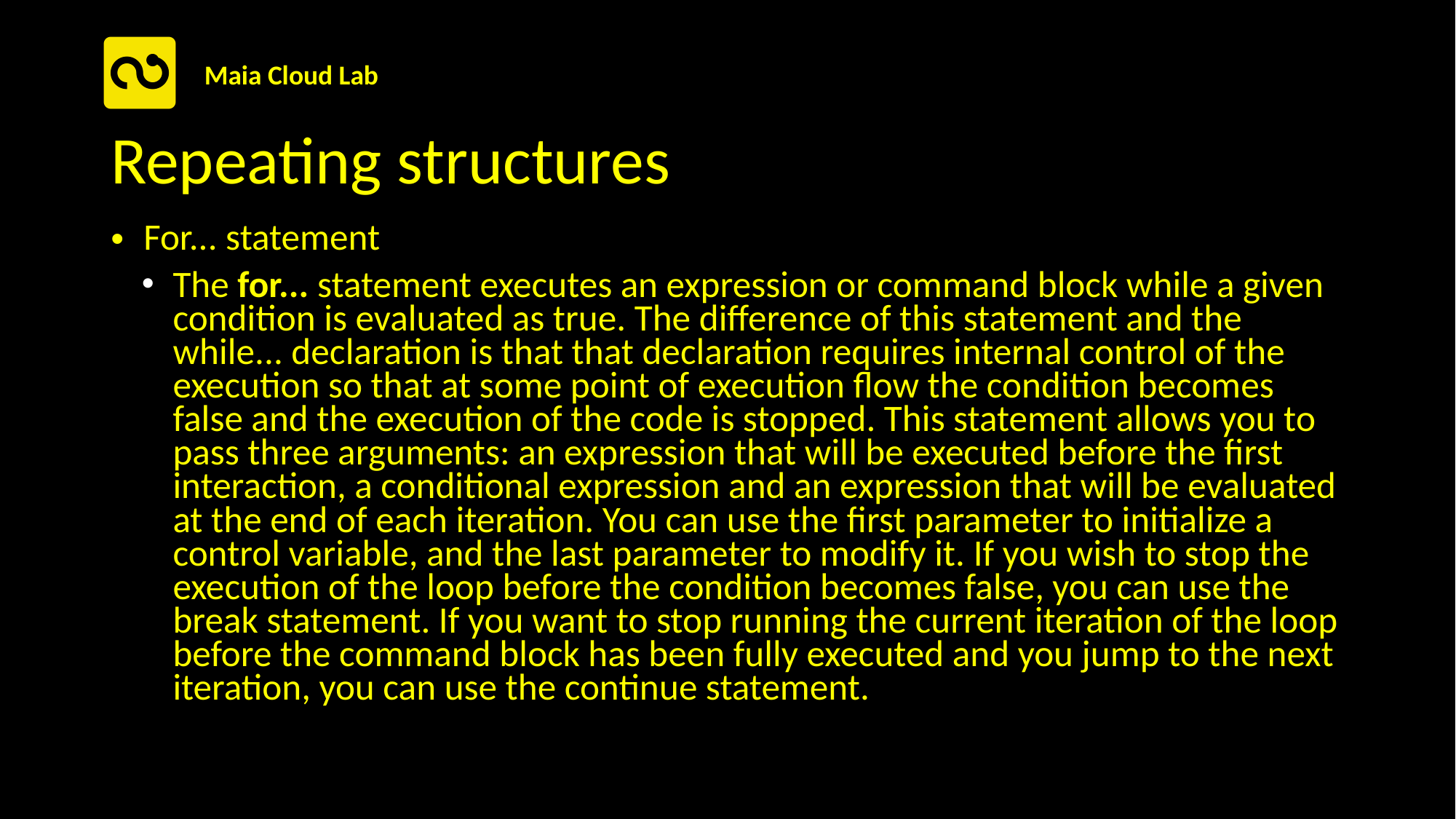

Repeating structures
For... statement
The for... statement executes an expression or command block while a given condition is evaluated as true. The difference of this statement and the while... declaration is that that declaration requires internal control of the execution so that at some point of execution flow the condition becomes false and the execution of the code is stopped. This statement allows you to pass three arguments: an expression that will be executed before the first interaction, a conditional expression and an expression that will be evaluated at the end of each iteration. You can use the first parameter to initialize a control variable, and the last parameter to modify it. If you wish to stop the execution of the loop before the condition becomes false, you can use the break statement. If you want to stop running the current iteration of the loop before the command block has been fully executed and you jump to the next iteration, you can use the continue statement.